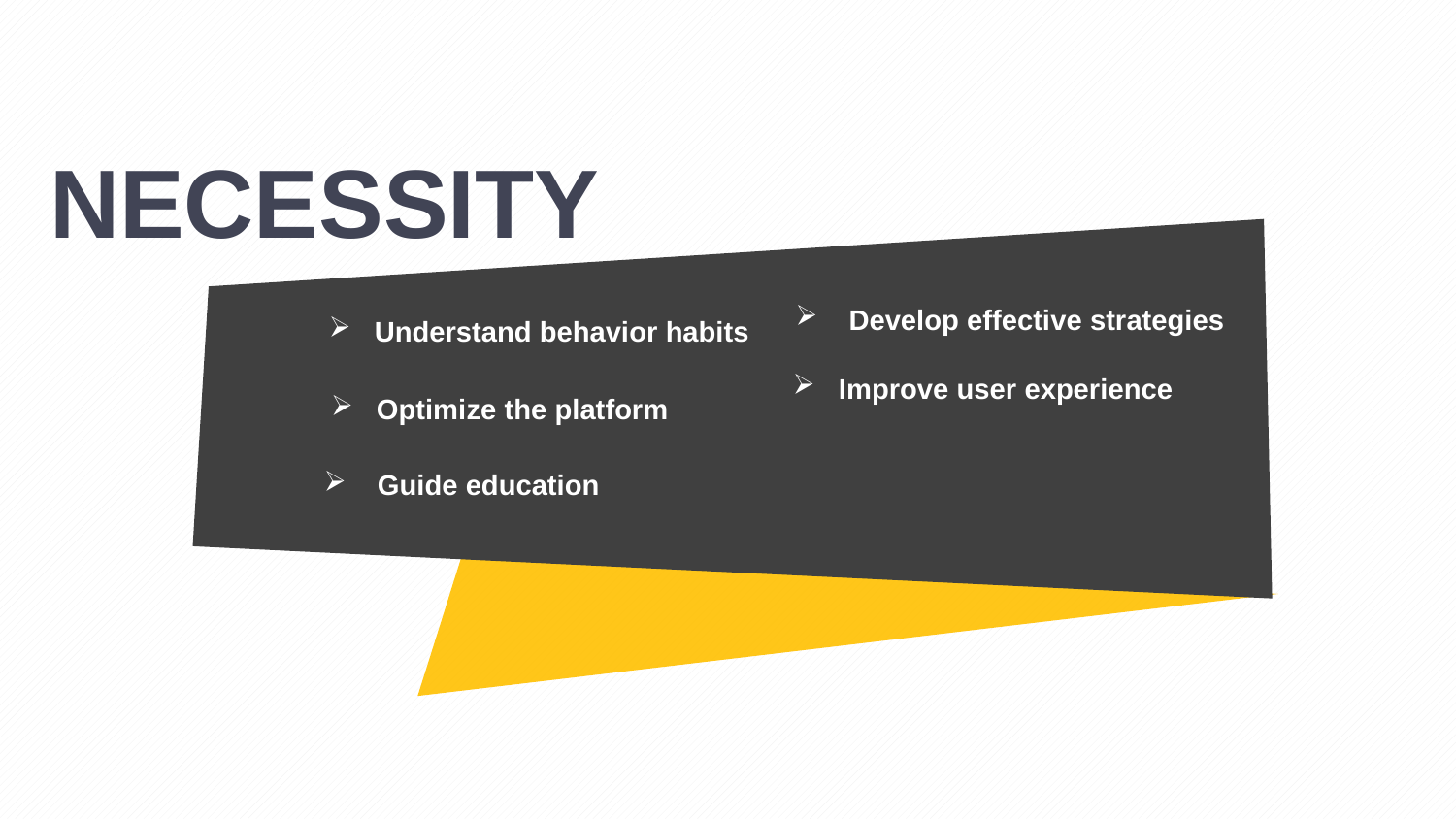

NECESSITY

 Develop effective strategies
Understand behavior habits
Improve user experience
Optimize the platform
 Guide education